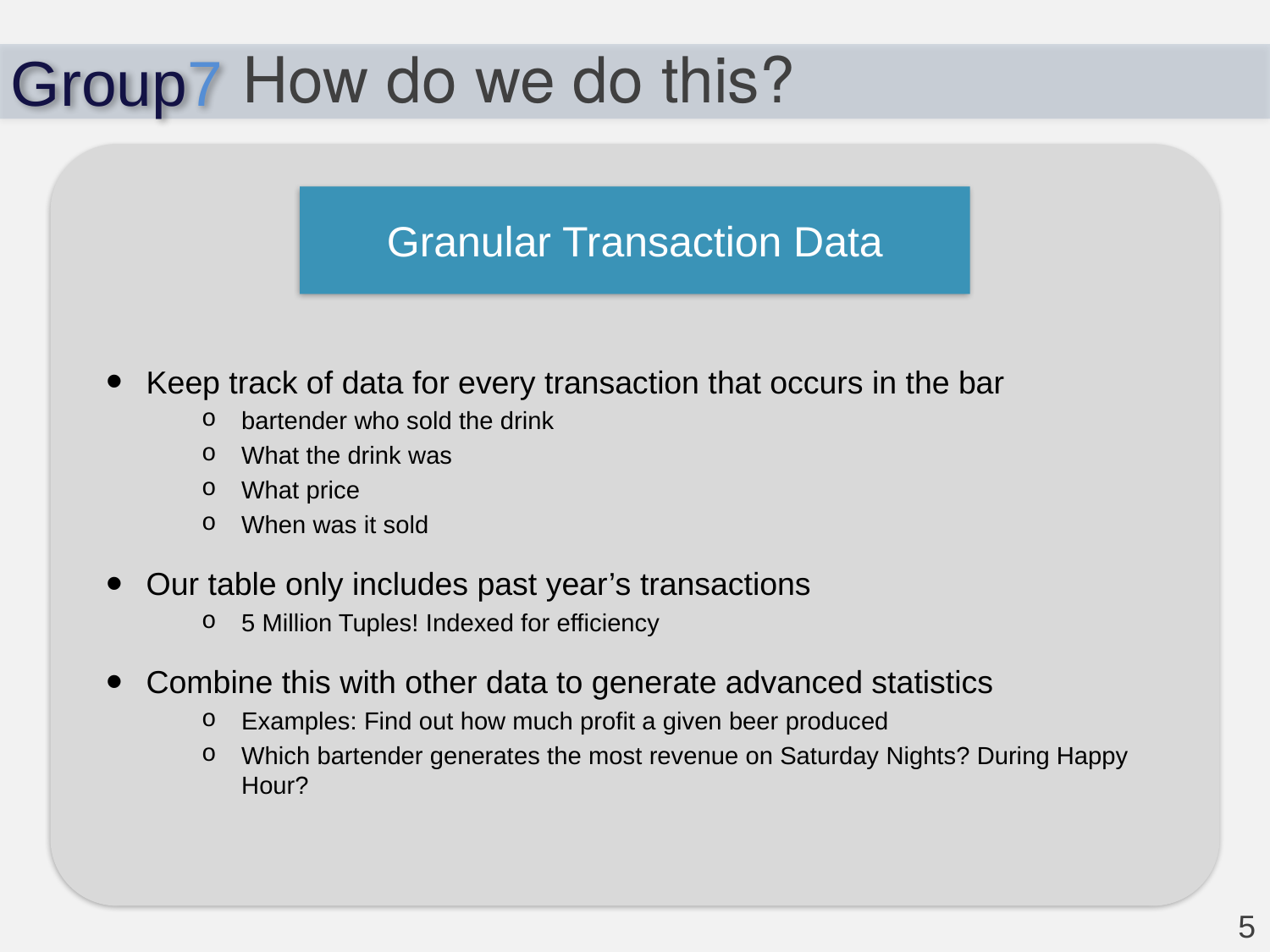

Group7

How do we do this?

Granular Transaction Data
Keep track of data for every transaction that occurs in the bar
bartender who sold the drink
What the drink was
What price
When was it sold
Our table only includes past year’s transactions
5 Million Tuples! Indexed for efficiency
Combine this with other data to generate advanced statistics
Examples: Find out how much profit a given beer produced
Which bartender generates the most revenue on Saturday Nights? During Happy Hour?

5